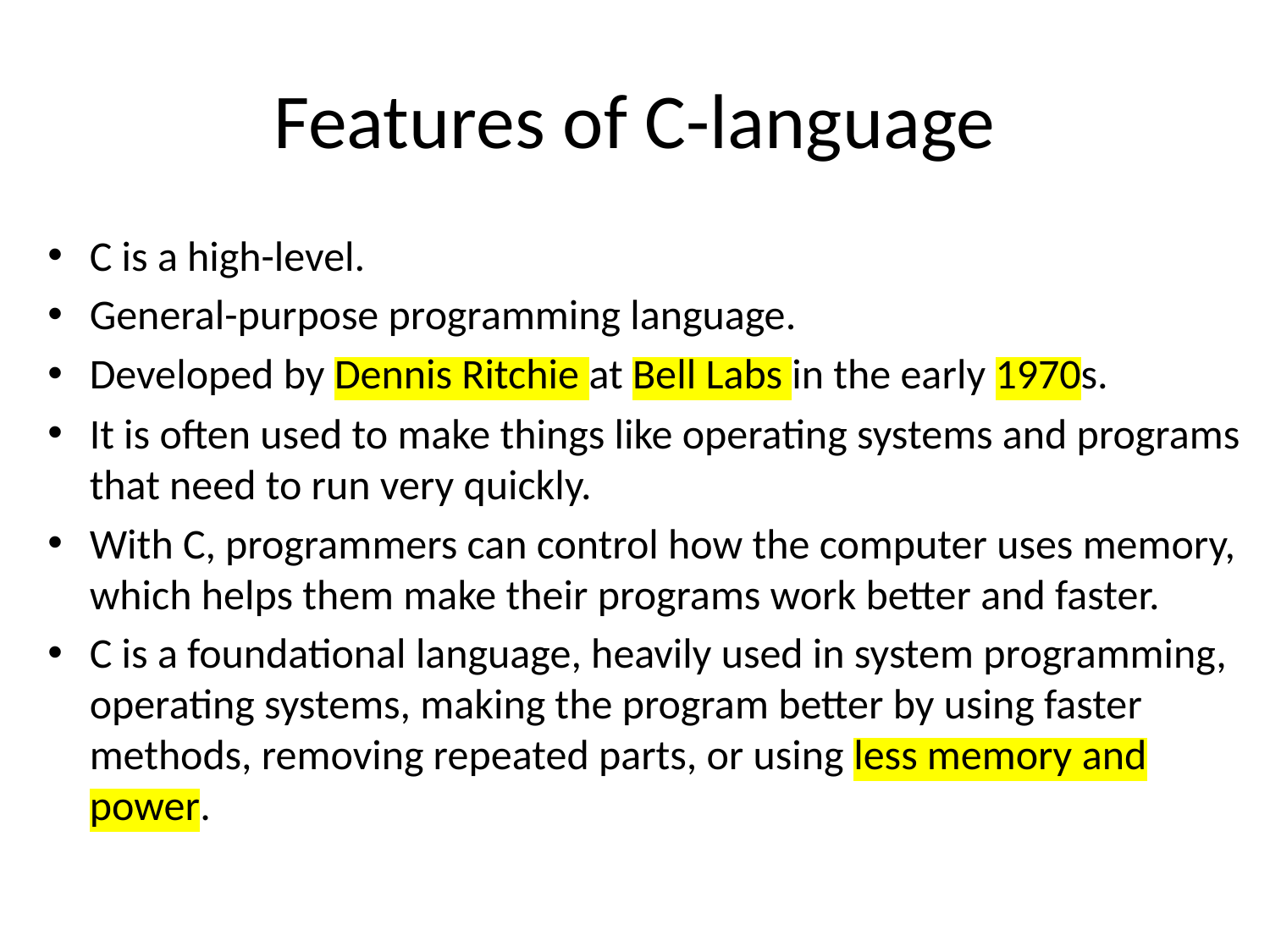

# Features of C-language
C is a high-level.
General-purpose programming language.
Developed by Dennis Ritchie at Bell Labs in the early 1970s.
It is often used to make things like operating systems and programs that need to run very quickly.
With C, programmers can control how the computer uses memory, which helps them make their programs work better and faster.
C is a foundational language, heavily used in system programming, operating systems, making the program better by using faster methods, removing repeated parts, or using less memory and power.